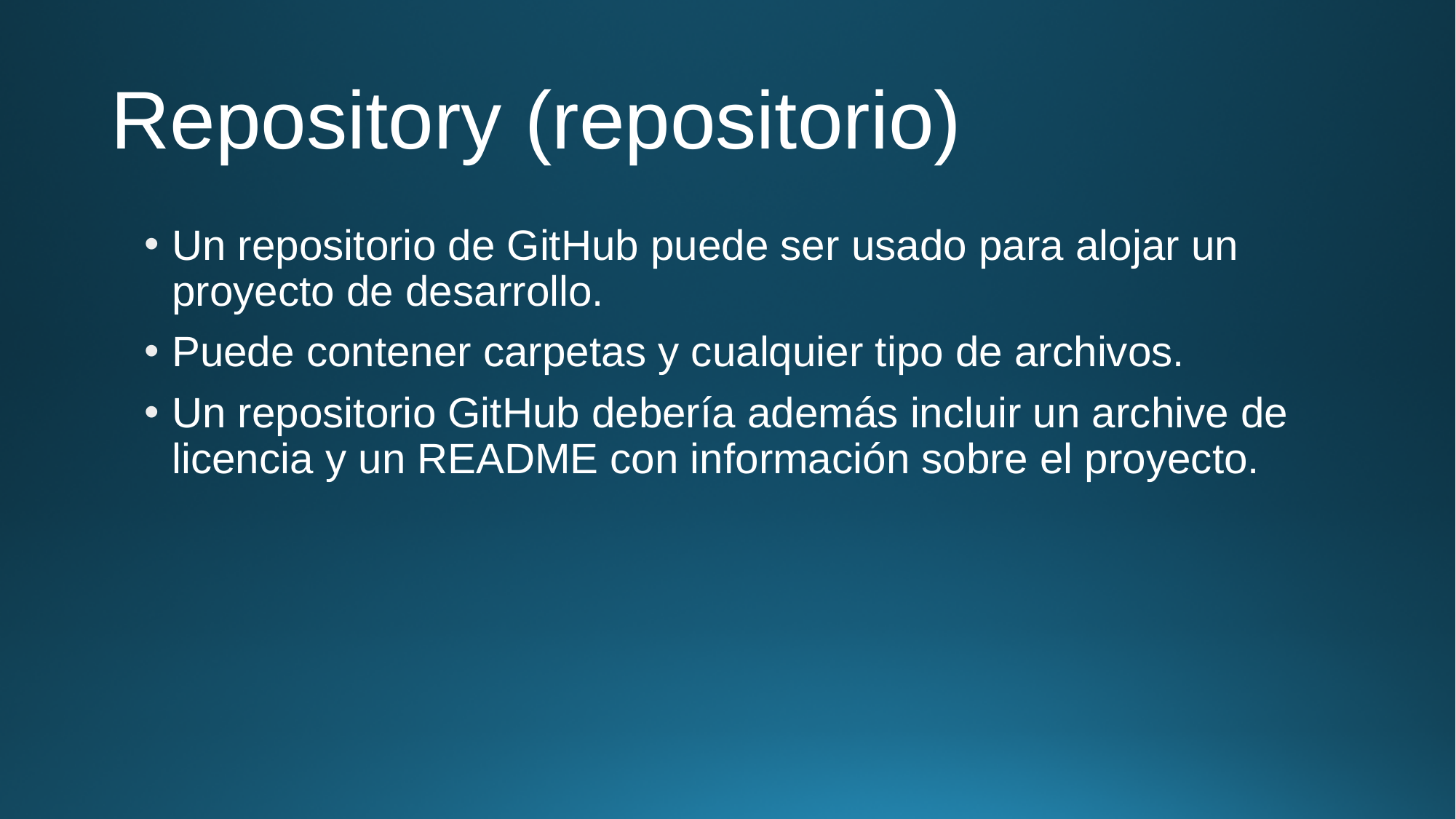

# Repository (repositorio)
Un repositorio de GitHub puede ser usado para alojar un proyecto de desarrollo.
Puede contener carpetas y cualquier tipo de archivos.
Un repositorio GitHub debería además incluir un archive de licencia y un README con información sobre el proyecto.